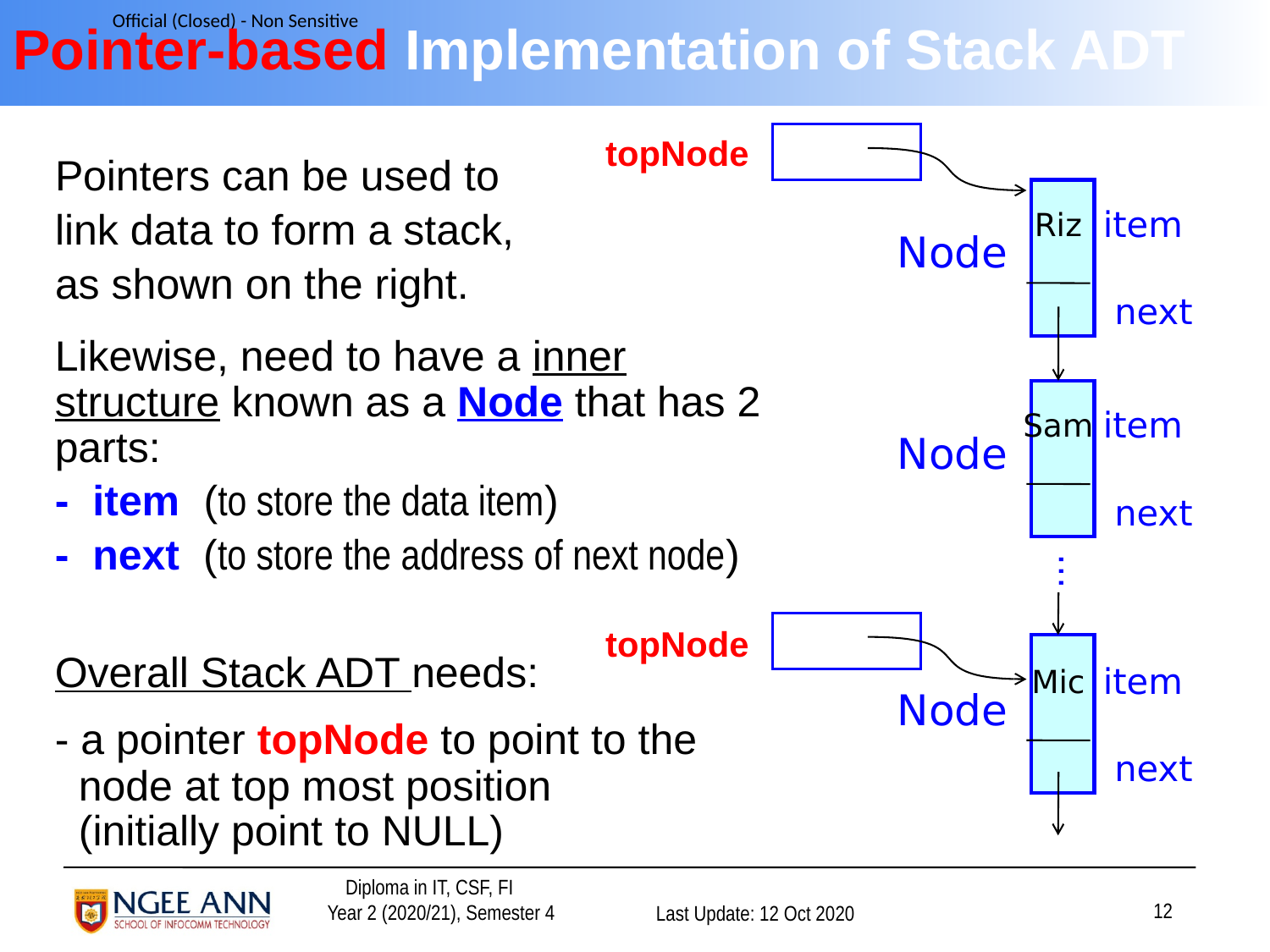

# Pointer-based Implementation of Stack ADT

topNode
Pointers can be used to
link data to form a stack,
as shown on the right.
Riz

item
Node
next
Likewise, need to have a inner structure known as a Node that has 2 parts:
-  item  (to store the data item)
-  next  (to store the address of next node)
Sam

item
Node
next
…

topNode
Mic

item
Node
next
Overall Stack ADT needs:
- a pointer topNode to point to the node at top most position    (initially point to NULL)